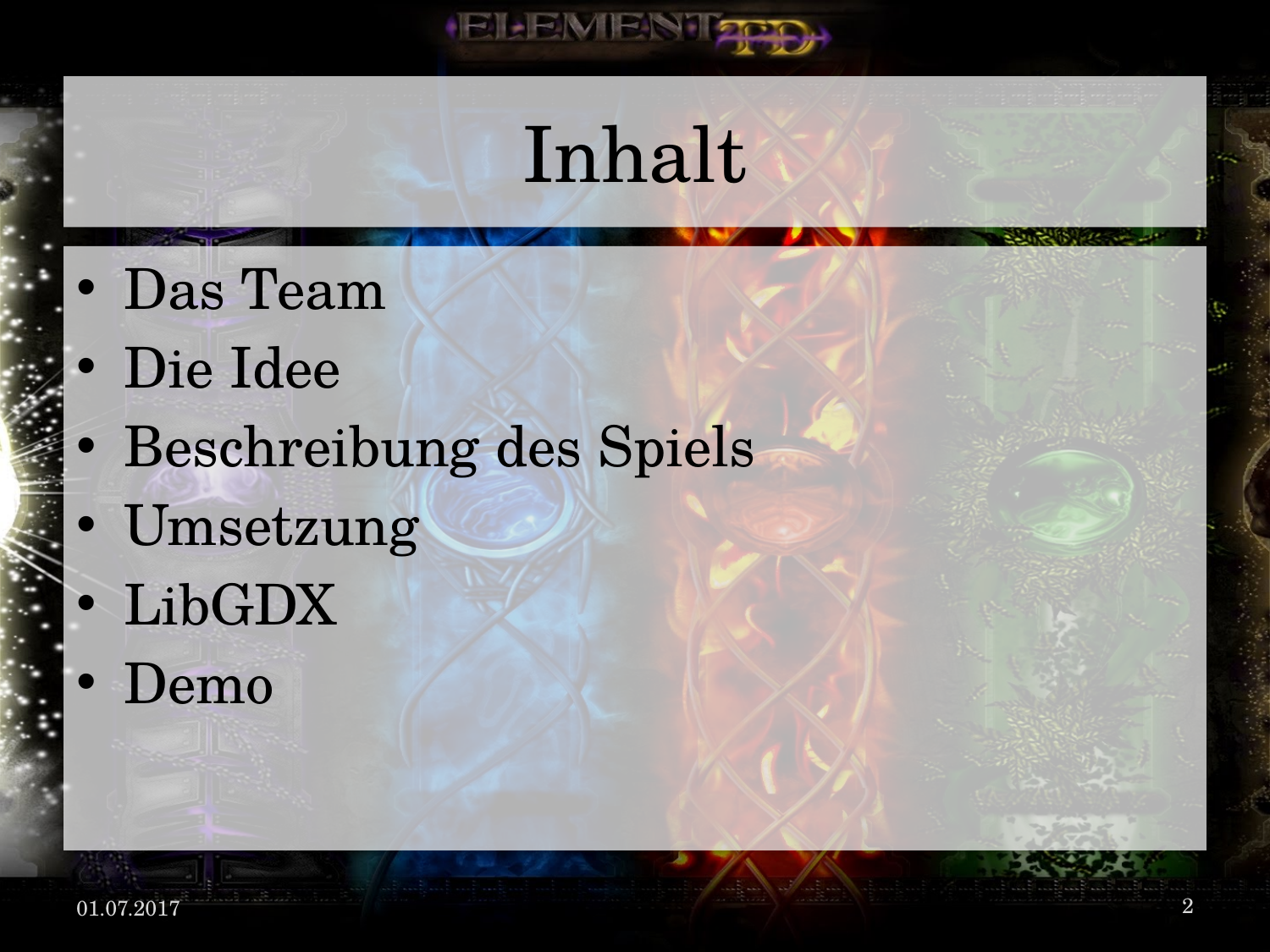

# Inhalt
Das Team
Die Idee
Beschreibung des Spiels
Umsetzung
LibGDX
Demo

01.07.2017
2